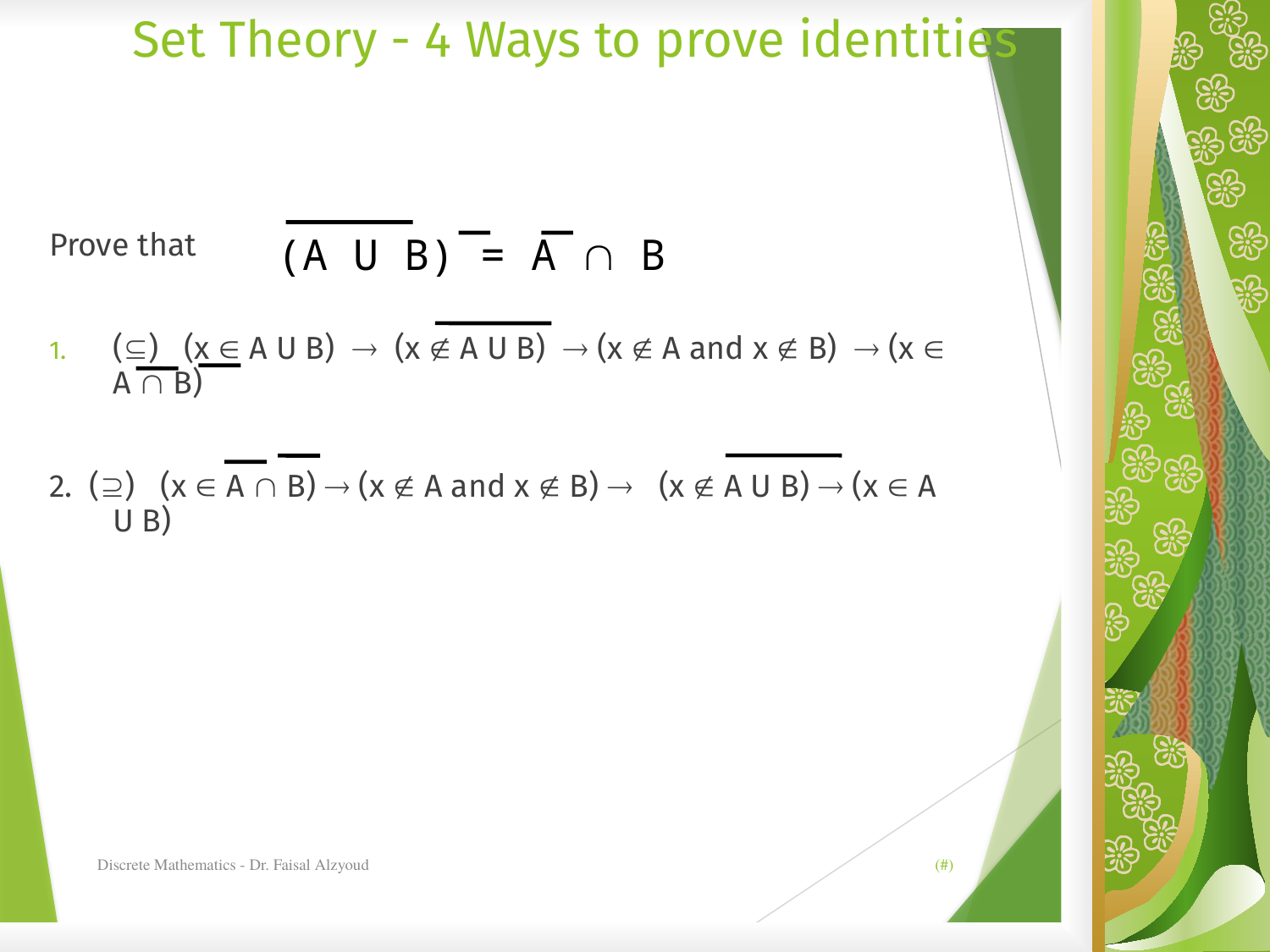

# Set Theory - 4 Ways to prove identities
Prove that

(⊆)   (x ∈ A U B)  →  (x ∉ A U B)  → (x ∉ A and x ∉ B)  → (x ∈ A ∩ B)

2.  (⊇)   (x ∈ A ∩ B) → (x ∉ A and x ∉ B) →   (x ∉ A U B) → (x ∈ A U B)
(A U B) = A ∩ B

Discrete Mathematics - Dr. Faisal Alzyoud
(#)